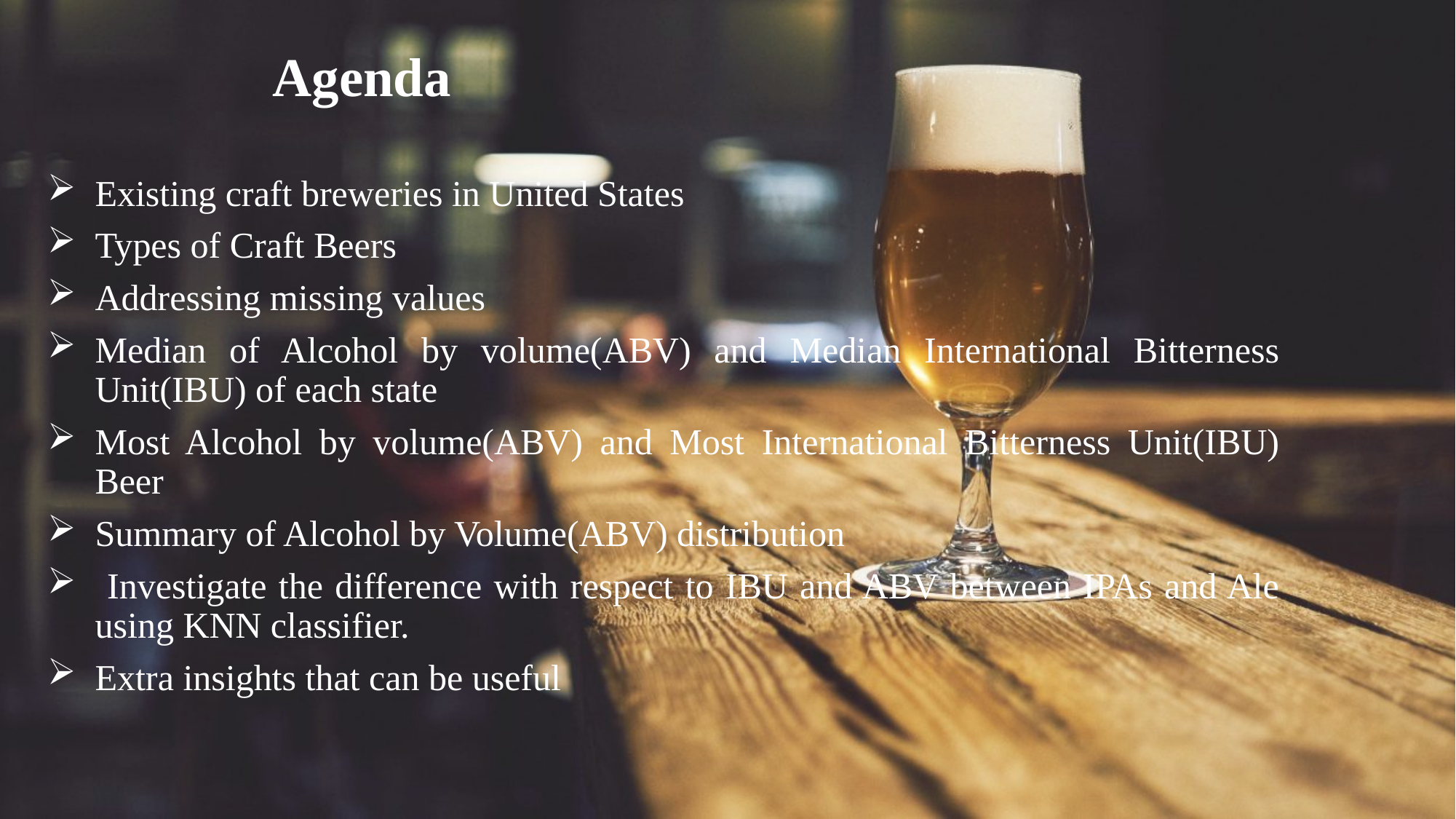

# Agenda
Existing craft breweries in United States
Types of Craft Beers
Addressing missing values
Median of Alcohol by volume(ABV) and Median International Bitterness Unit(IBU) of each state
Most Alcohol by volume(ABV) and Most International Bitterness Unit(IBU) Beer
Summary of Alcohol by Volume(ABV) distribution
 Investigate the difference with respect to IBU and ABV between IPAs and Ale using KNN classifier.
Extra insights that can be useful